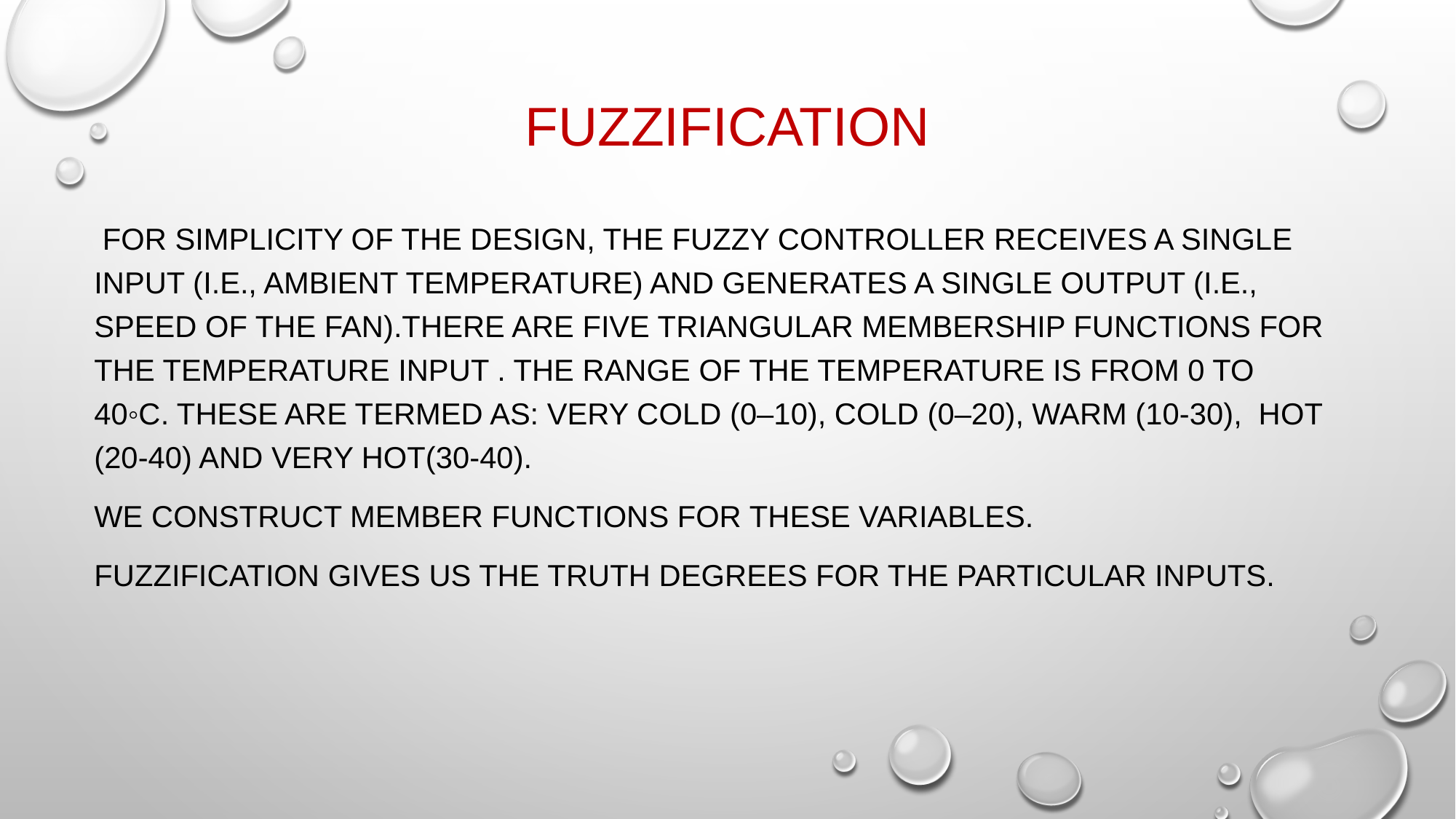

# FUZZIFICATION
 For simplicity of the design, the fuzzy controller receives a single input (i.e., ambient temperature) and generates a single output (i.e., speed of the fan).There are five triangular membership functions for the temperature input . The range of the temperature is from 0 to 40◦C. These are termed as: very cold (0–10), cold (0–20), warm (10-30),  hot (20-40) and very hot(30-40).
We construct member functions for these variables.
Fuzzification gives us the truth degrees for the particular inputs.